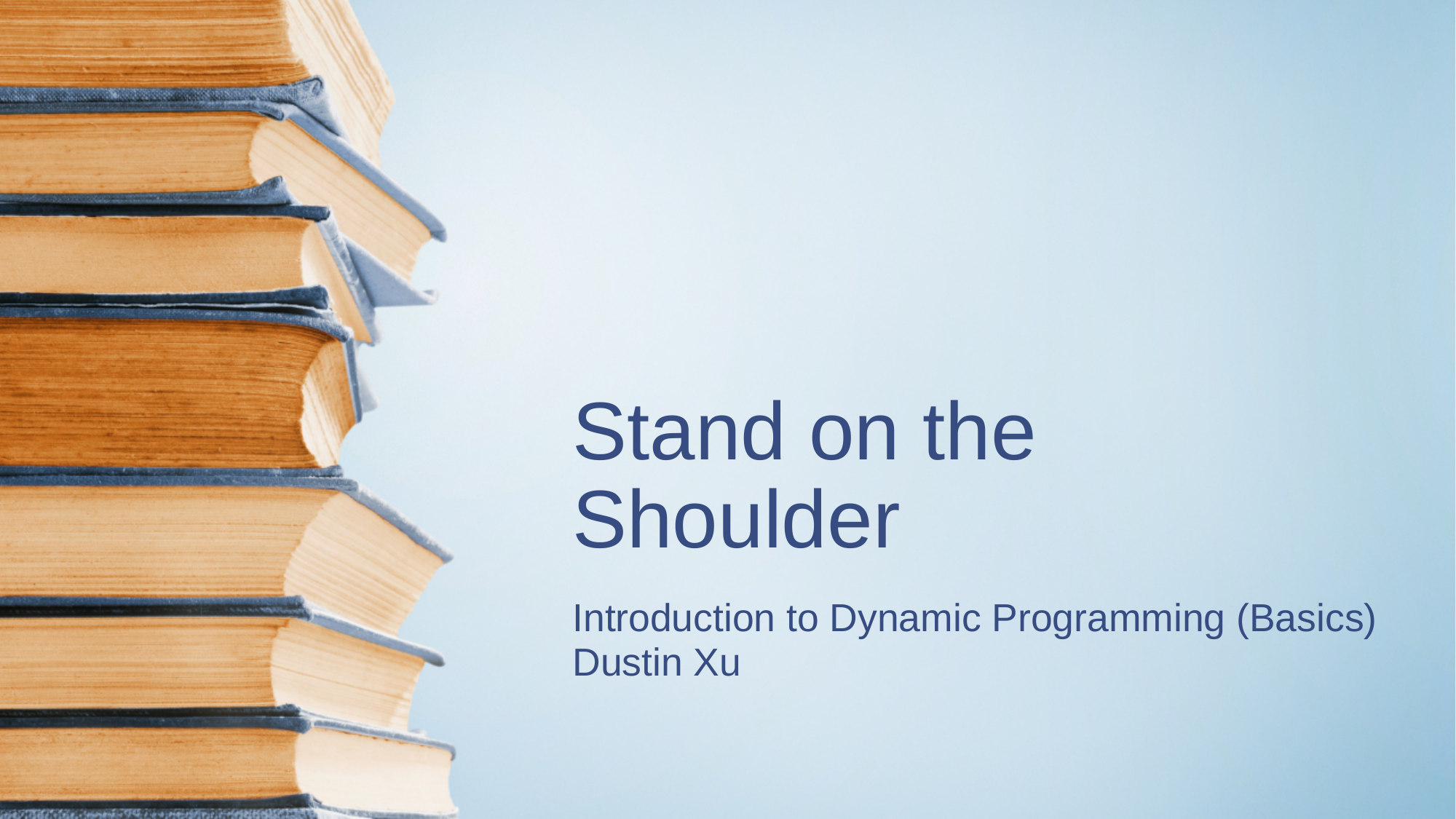

# Stand on the Shoulder
Introduction to Dynamic Programming (Basics)
Dustin Xu